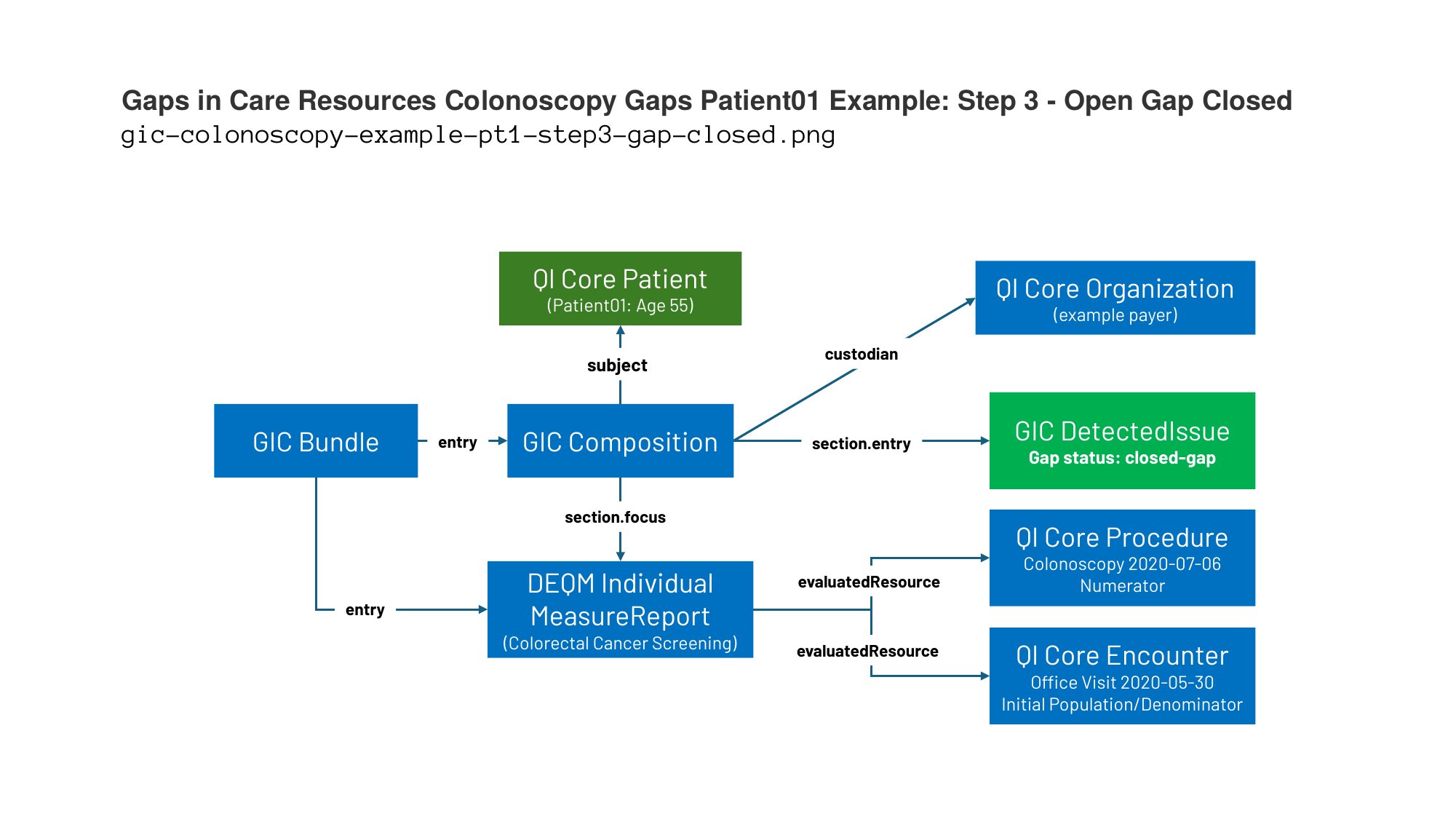

Gaps in Care Resources Colonoscopy Gaps Patient01 Example: Step 3 - Open Gap Closed
gic-colonoscopy-example-pt1-step3-gap-closed.png
QI Core Patient
(Patient01: Age 55)
QI Core Organization
(example payer)
custodian
subject
GIC DetectedIssue
Gap status: closed-gap
GIC Bundle
GIC Composition
entry
section.entry
section.focus
QI Core Procedure
Colonoscopy 2020-07-06
Numerator
DEQM Individual MeasureReport
(Colorectal Cancer Screening)
evaluatedResource
entry
QI Core Encounter
Office Visit 2020-05-30
Initial Population/Denominator
evaluatedResource